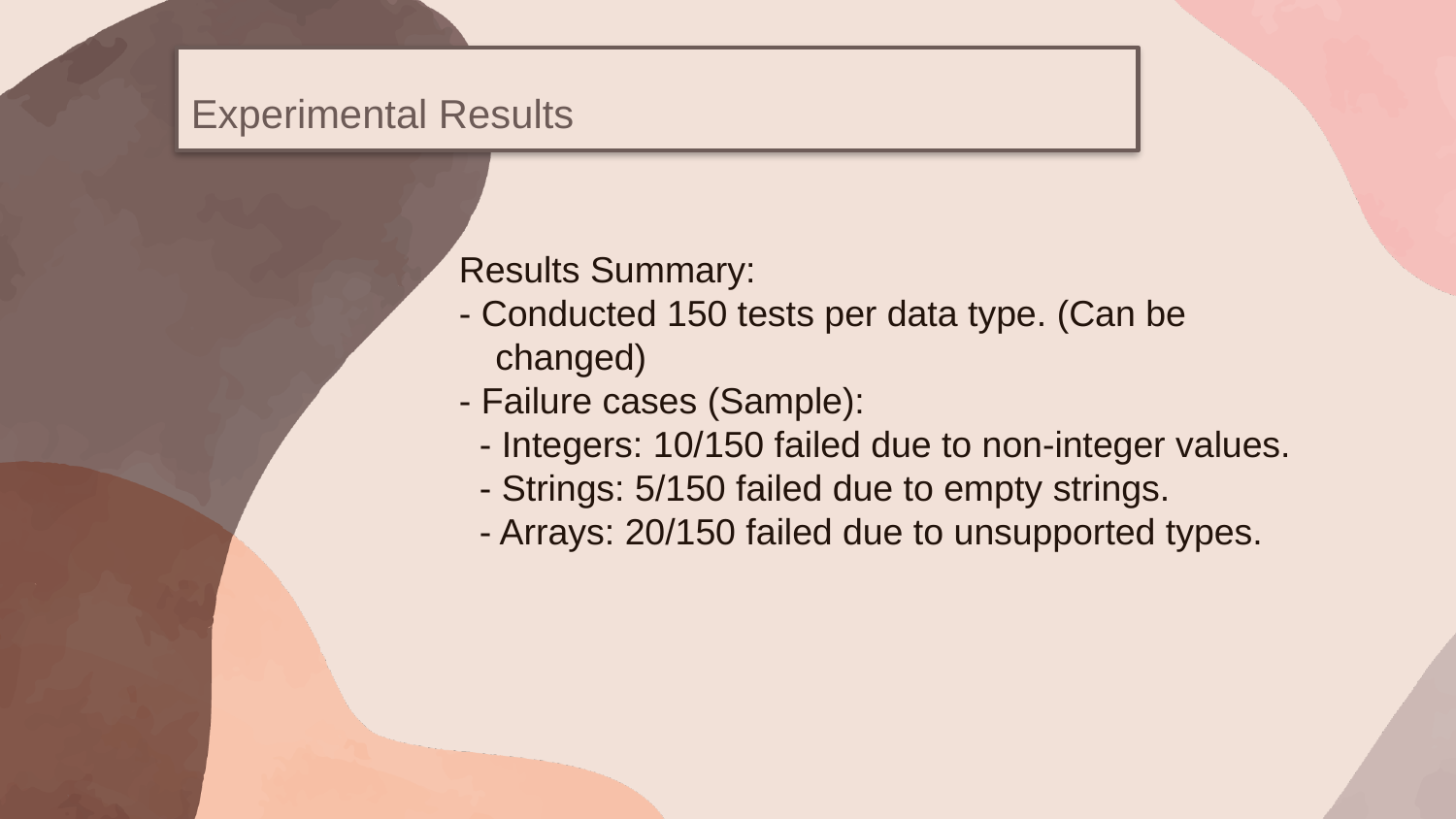

# Experimental Results
Results Summary:
- Conducted 150 tests per data type. (Can be changed)
- Failure cases (Sample):
  - Integers: 10/150 failed due to non-integer values.
  - Strings: 5/150 failed due to empty strings.
  - Arrays: 20/150 failed due to unsupported types.